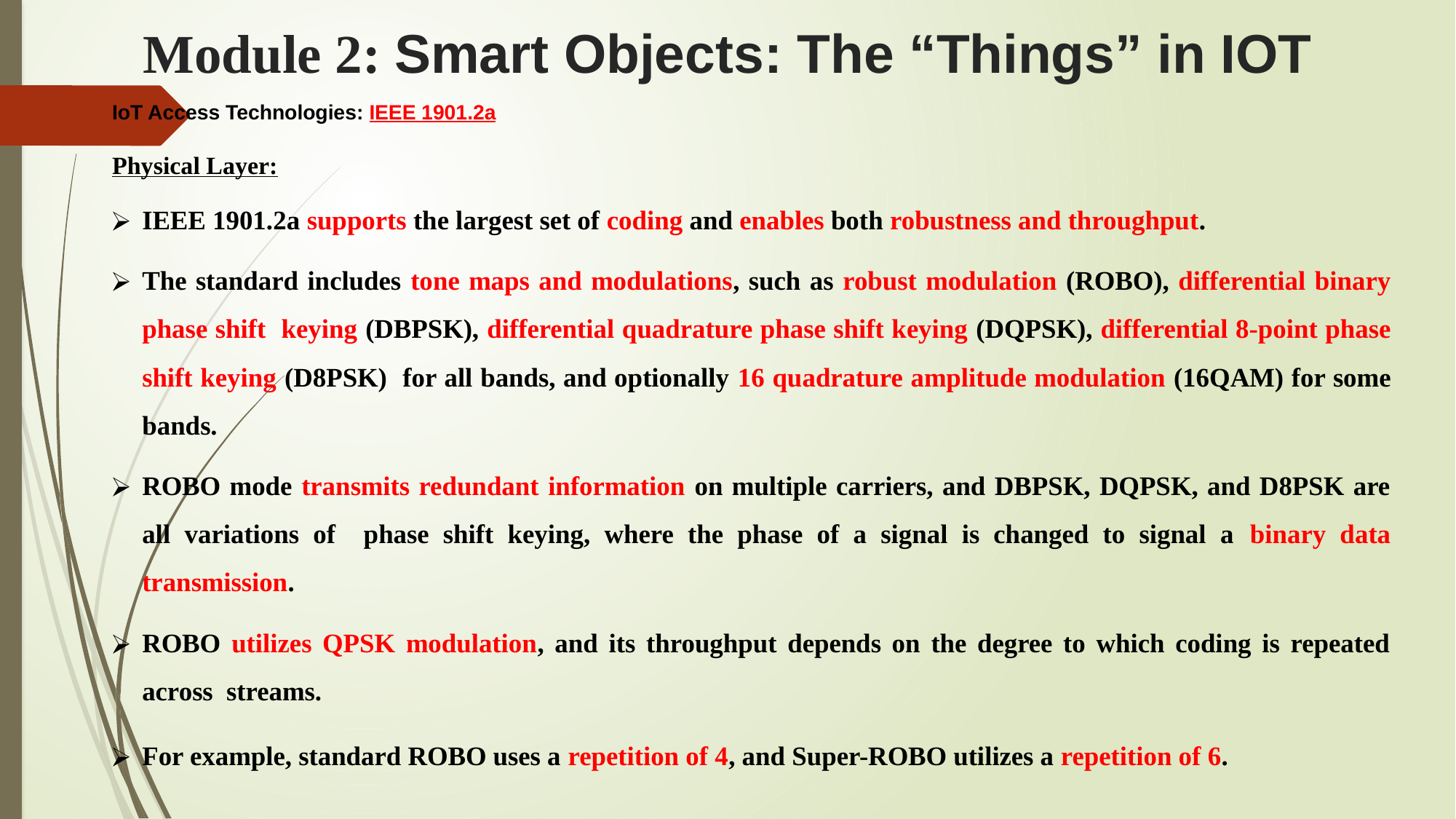

# Module 2: Smart Objects: The “Things” in IOT
IoT Access Technologies: IEEE 1901.2a

Physical Layer:
IEEE 1901.2a supports the largest set of coding and enables both robustness and throughput.
The standard includes tone maps and modulations, such as robust modulation (ROBO), differential binary phase shift  keying (DBPSK), differential quadrature phase shift keying (DQPSK), differential 8-point phase shift keying (D8PSK)  for all bands, and optionally 16 quadrature amplitude modulation (16QAM) for some bands.
ROBO mode transmits redundant information on multiple carriers, and DBPSK, DQPSK, and D8PSK are all variations of  phase shift keying, where the phase of a signal is changed to signal a binary data transmission.
ROBO utilizes QPSK modulation, and its throughput depends on the degree to which coding is repeated across  streams.

For example, standard ROBO uses a repetition of 4, and Super-ROBO utilizes a repetition of 6.